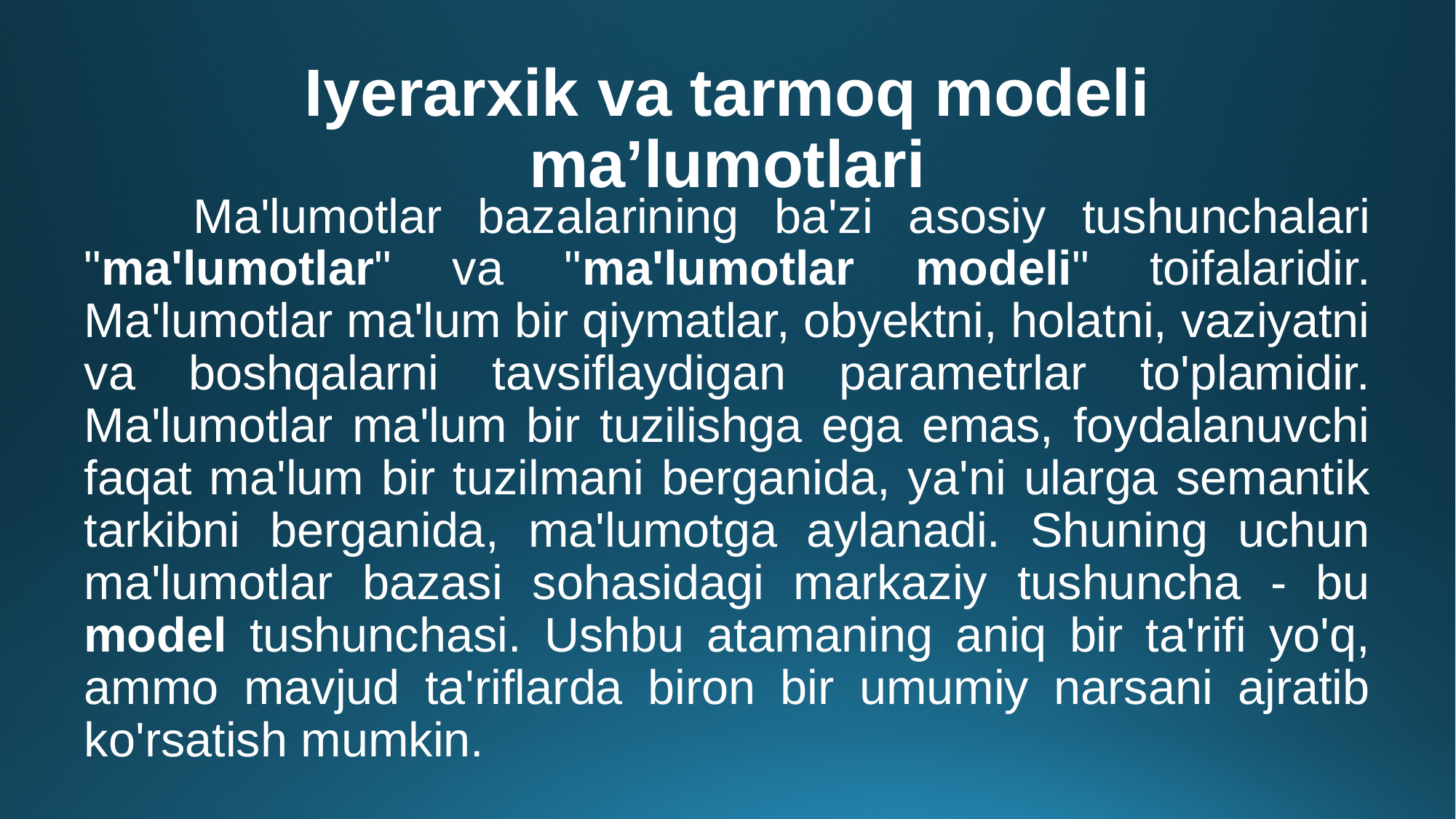

# Iyerarxik va tarmoq modeli ma’lumotlari
	Ma'lumotlar bazalarining ba'zi asosiy tushunchalari "ma'lumotlar" va "ma'lumotlar modeli" toifalaridir. Ma'lumotlar ma'lum bir qiymatlar, obyektni, holatni, vaziyatni va boshqalarni tavsiflaydigan parametrlar to'plamidir. Ma'lumotlar ma'lum bir tuzilishga ega emas, foydalanuvchi faqat ma'lum bir tuzilmani berganida, ya'ni ularga semantik tarkibni berganida, ma'lumotga aylanadi. Shuning uchun ma'lumotlar bazasi sohasidagi markaziy tushuncha - bu model tushunchasi. Ushbu atamaning aniq bir ta'rifi yo'q, ammo mavjud ta'riflarda biron bir umumiy narsani ajratib ko'rsatish mumkin.